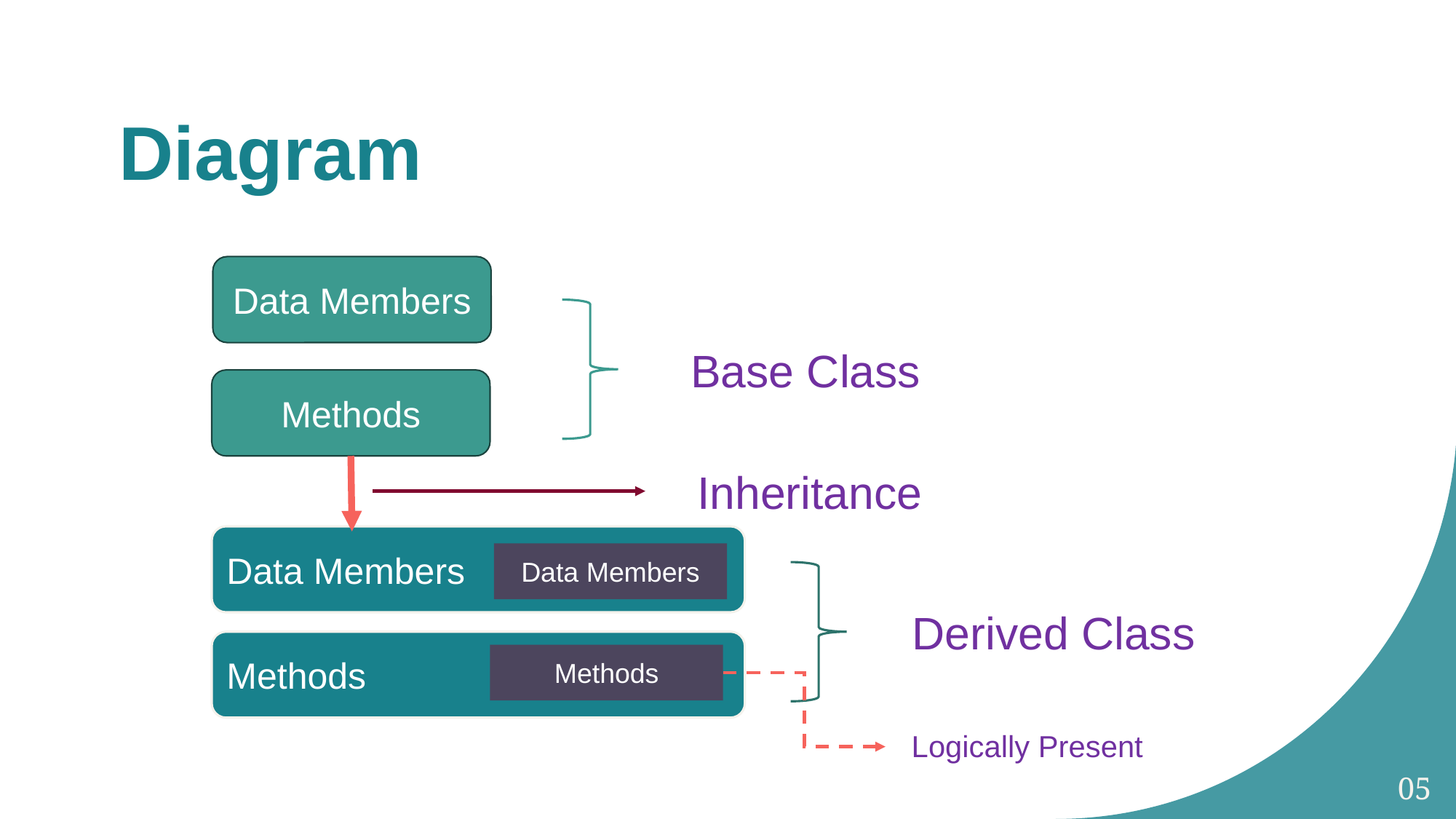

# Diagram

Data Members

Base Class

Methods
Inheritance
Data Members
Data Members

Derived Class
Methods
Methods
Logically Present
05